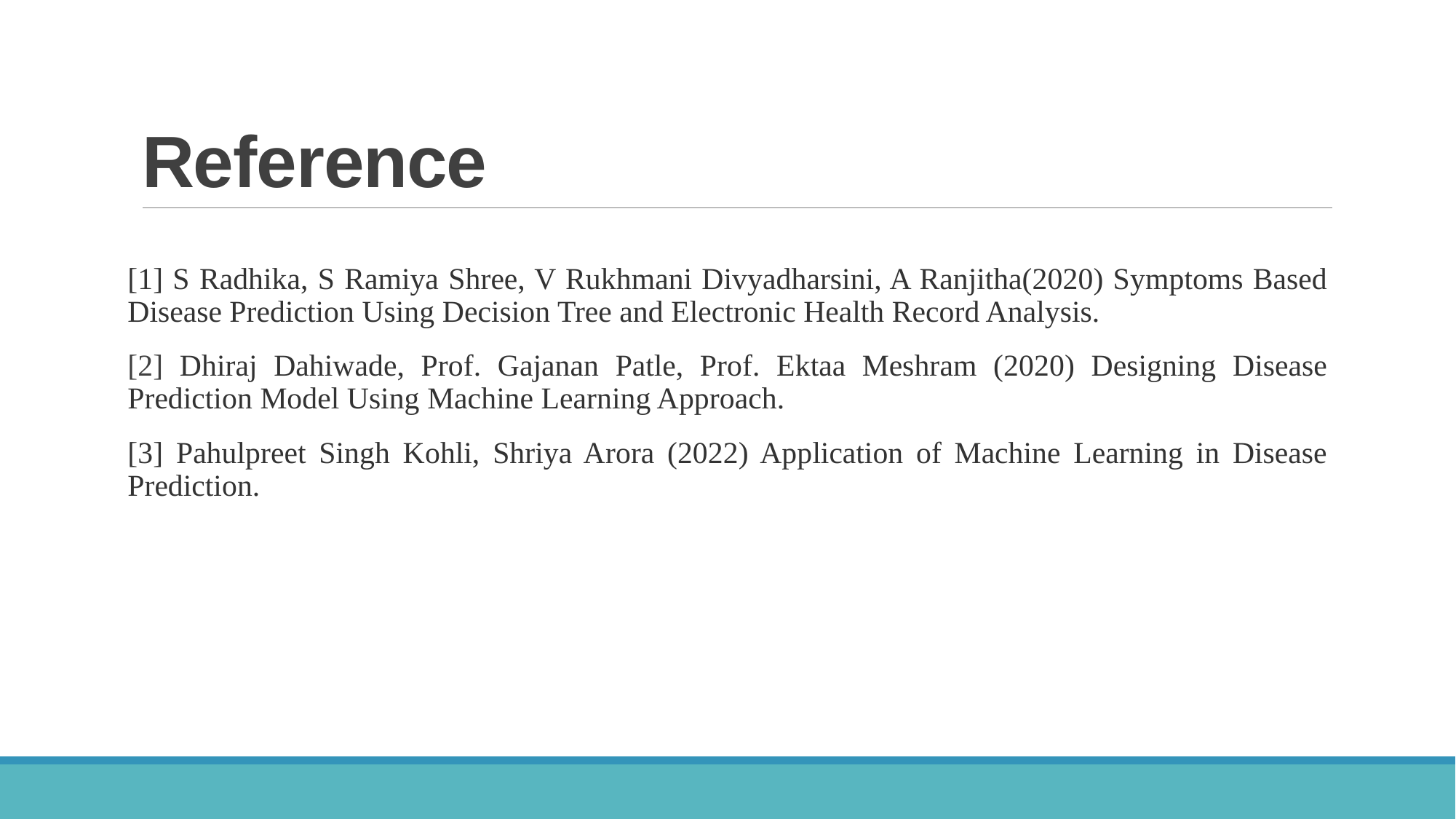

# Reference
[1] S Radhika, S Ramiya Shree, V Rukhmani Divyadharsini, A Ranjitha(2020) Symptoms Based Disease Prediction Using Decision Tree and Electronic Health Record Analysis.
[2] Dhiraj Dahiwade, Prof. Gajanan Patle, Prof. Ektaa Meshram (2020) Designing Disease Prediction Model Using Machine Learning Approach.
[3] Pahulpreet Singh Kohli, Shriya Arora (2022) Application of Machine Learning in Disease Prediction.